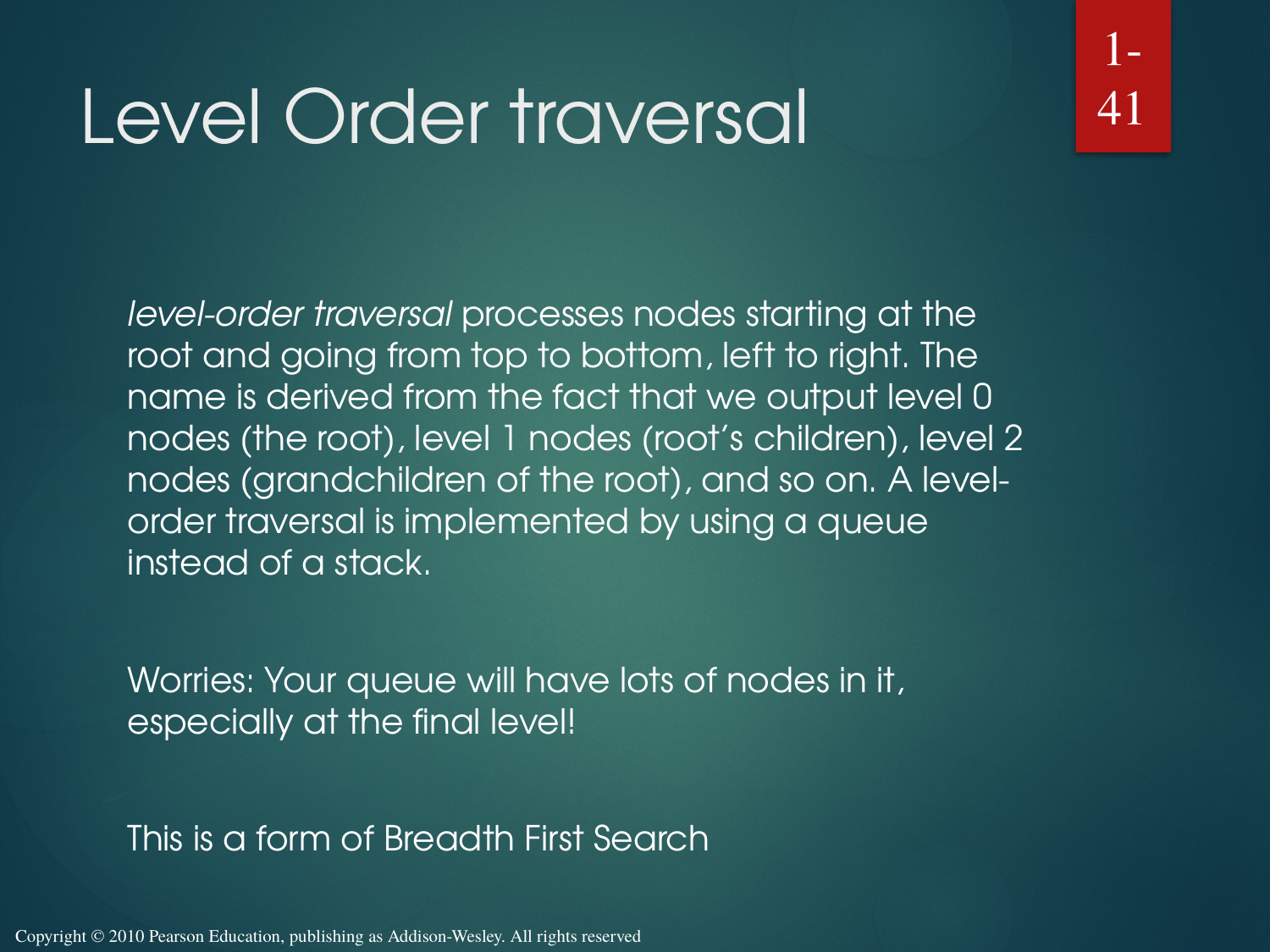

1-41
# Level Order traversal
level-order traversal processes nodes starting at the root and going from top to bottom, left to right. The name is derived from the fact that we output level 0 nodes (the root), level 1 nodes (root’s children), level 2 nodes (grandchildren of the root), and so on. A level- order traversal is implemented by using a queue instead of a stack.

Worries: Your queue will have lots of nodes in it, especially at the final level!

This is a form of Breadth First Search